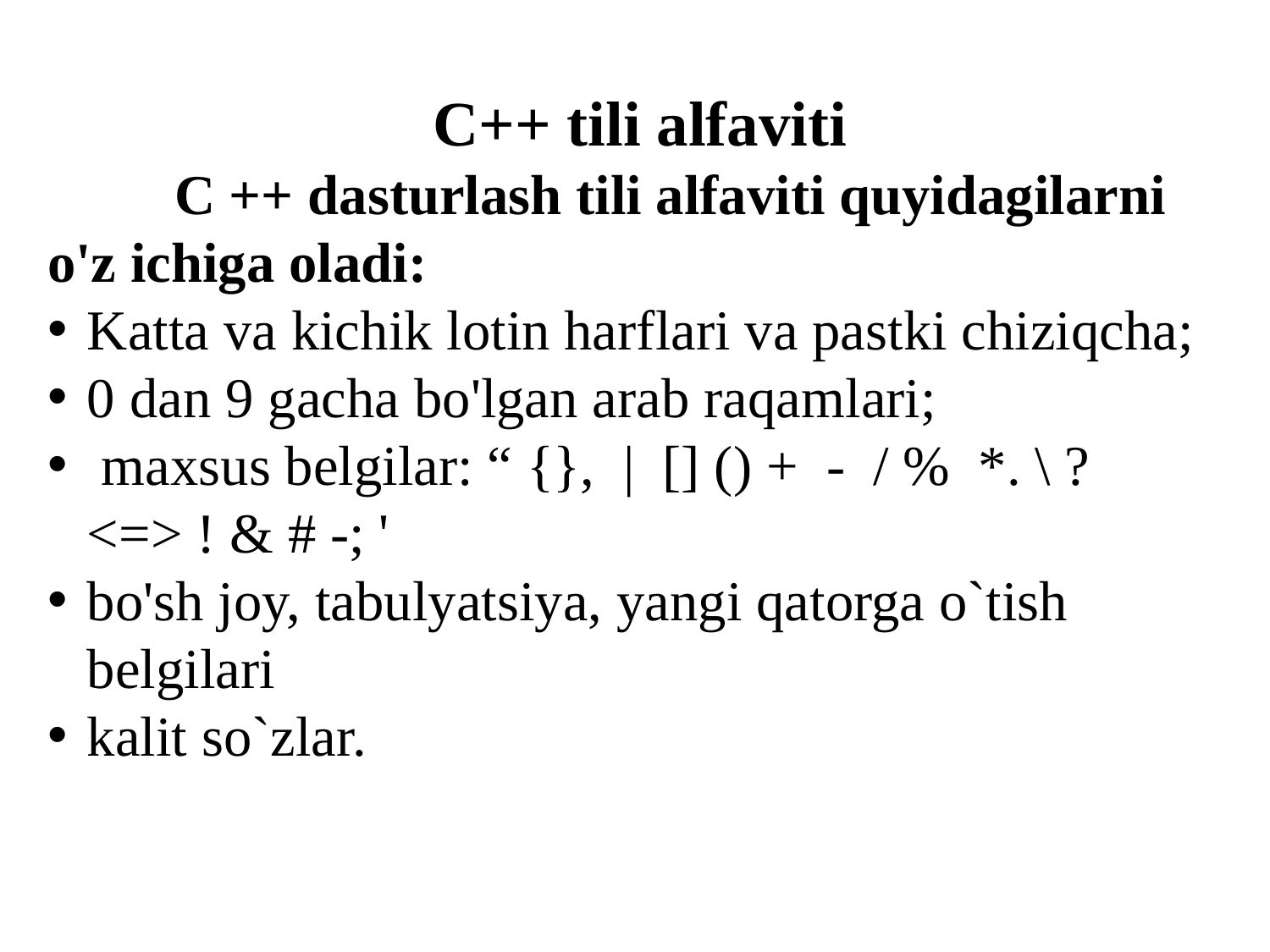

C++ tili alfaviti
	C ++ dasturlash tili alfaviti quyidagilarni o'z ichiga oladi:
Katta va kichik lotin harflari va pastki chiziqcha;
0 dan 9 gacha bo'lgan arab raqamlari;
 maxsus belgilar: “ {},  |  [] () +  -  / %  *. \ ? <=> ! & # -; '
bo'sh joy, tabulyatsiya, yangi qatorga o`tish belgilari
kalit so`zlar.